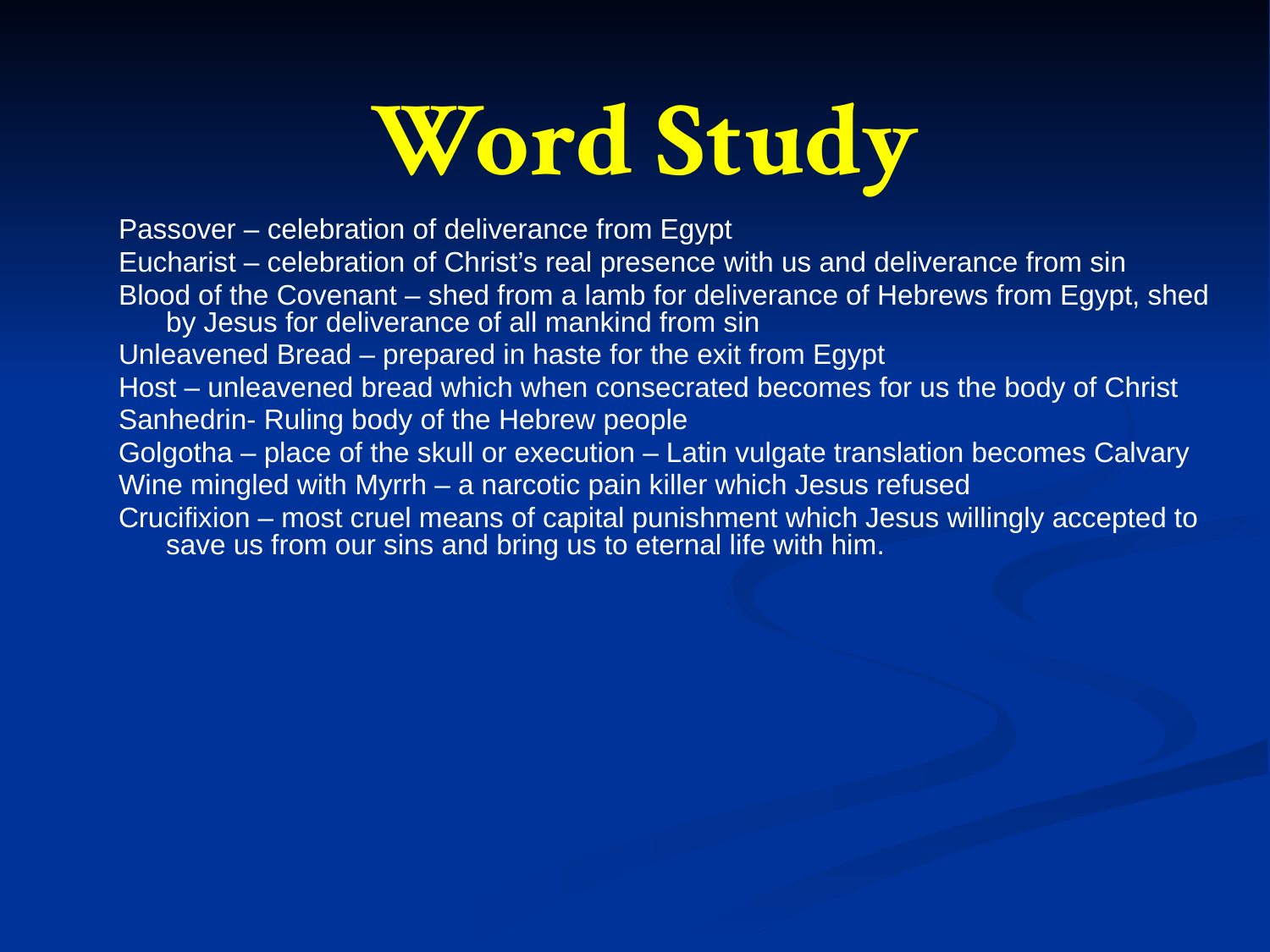

# Word Study
Passover – celebration of deliverance from Egypt
Eucharist – celebration of Christ’s real presence with us and deliverance from sin
Blood of the Covenant – shed from a lamb for deliverance of Hebrews from Egypt, shed by Jesus for deliverance of all mankind from sin
Unleavened Bread – prepared in haste for the exit from Egypt
Host – unleavened bread which when consecrated becomes for us the body of Christ
Sanhedrin- Ruling body of the Hebrew people
Golgotha – place of the skull or execution – Latin vulgate translation becomes Calvary
Wine mingled with Myrrh – a narcotic pain killer which Jesus refused
Crucifixion – most cruel means of capital punishment which Jesus willingly accepted to save us from our sins and bring us to eternal life with him.